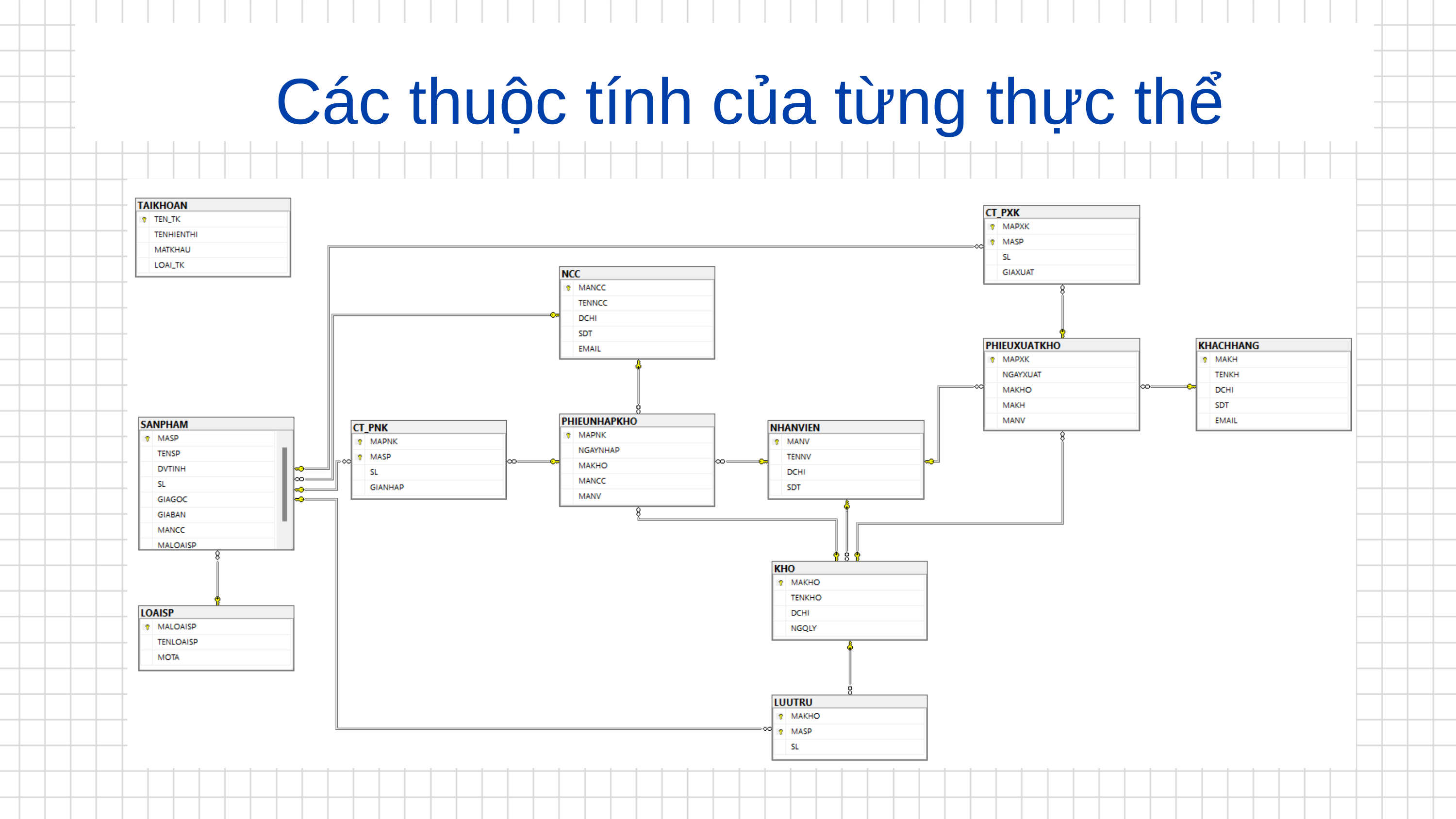

Các thuộc tính của từng thực thể